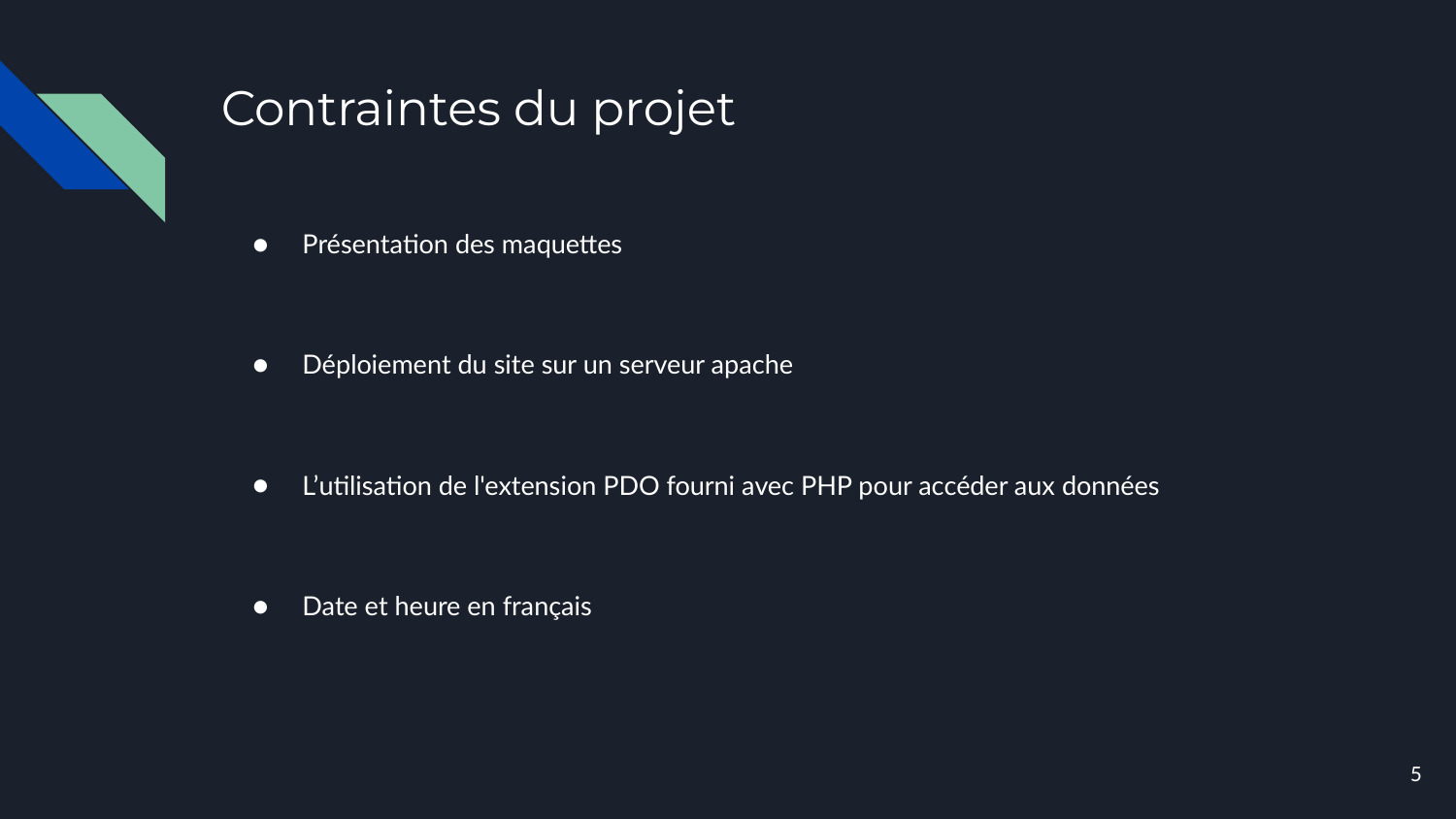

# Contraintes du projet
Présentation des maquettes

Déploiement du site sur un serveur apache

L’utilisation de l'extension PDO fourni avec PHP pour accéder aux données

Date et heure en français
5